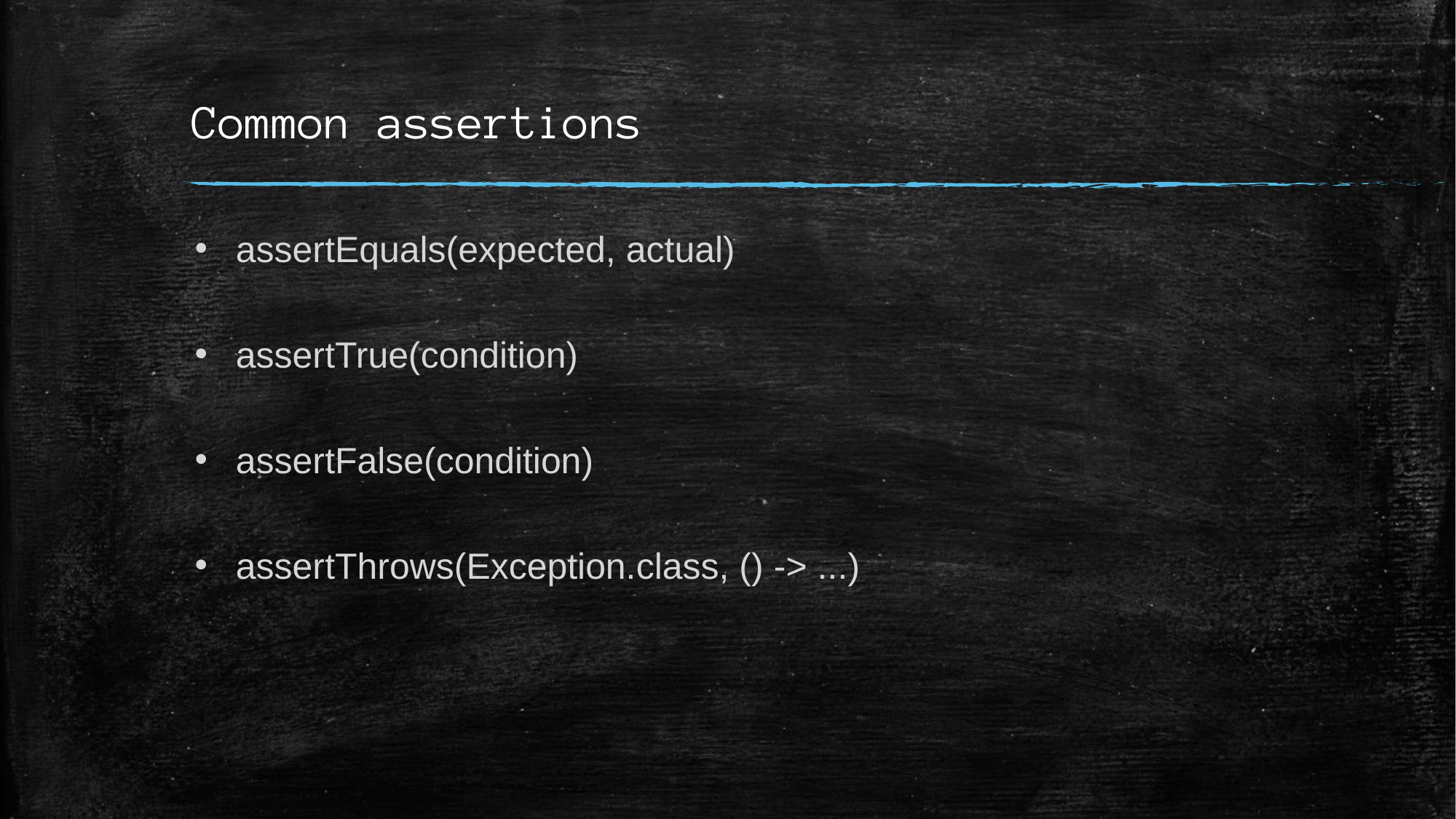

# Common assertions

assertEquals(expected, actual)

assertTrue(condition)

assertFalse(condition)

assertThrows(Exception.class, () -> ...)